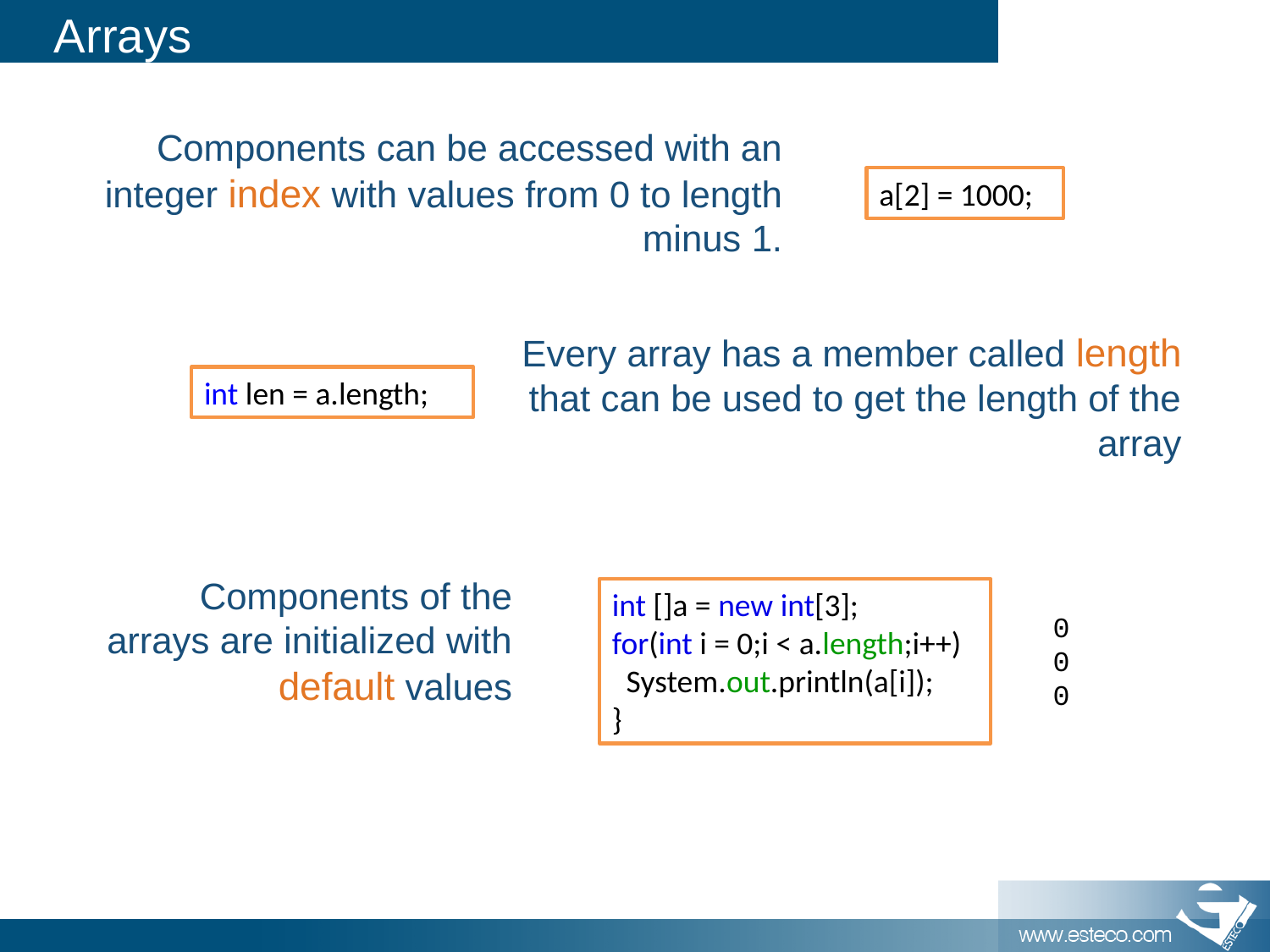

# Arrays
Components can be accessed with an integer index with values from 0 to length minus 1.
a[2] = 1000;
Every array has a member called length that can be used to get the length of the array
int len = a.length;
Components of the arrays are initialized with default values
int []a = new int[3];
for(int i = 0;i < a.length;i++)
  System.out.println(a[i]);
}
0
0
0